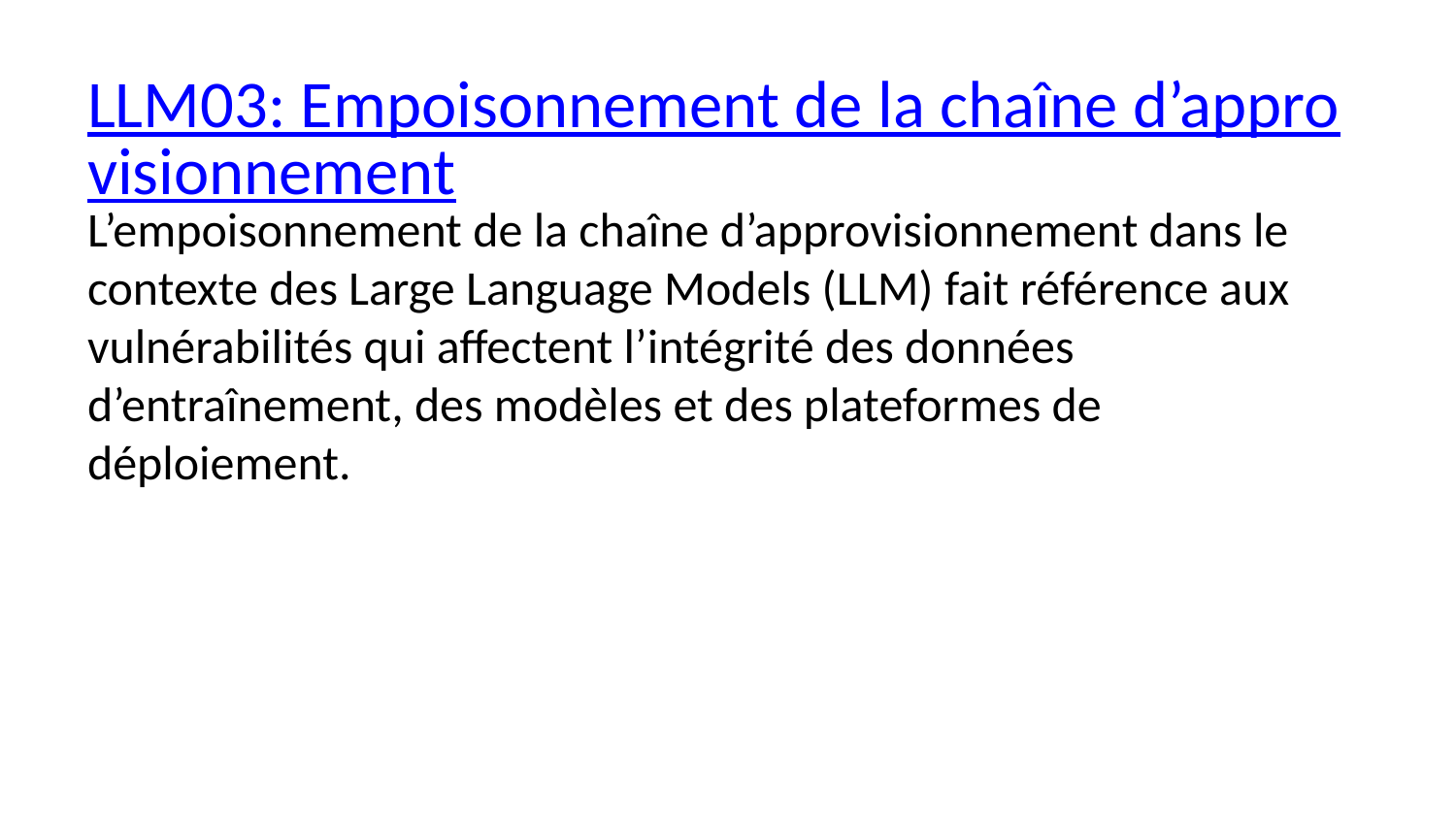

# LLM03: Empoisonnement de la chaîne d’approvisionnement
L’empoisonnement de la chaîne d’approvisionnement dans le contexte des Large Language Models (LLM) fait référence aux vulnérabilités qui affectent l’intégrité des données d’entraînement, des modèles et des plateformes de déploiement.